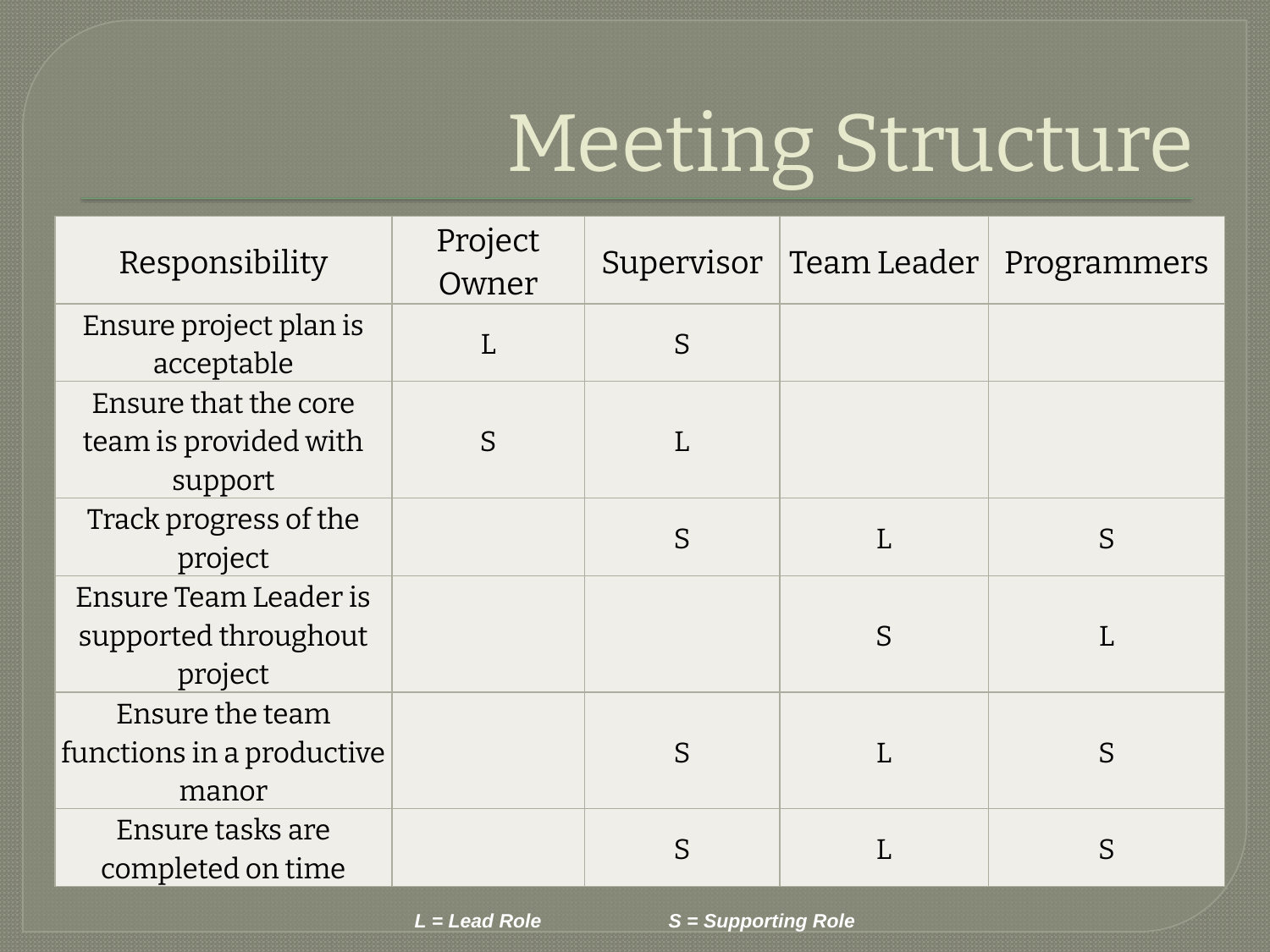

# Meeting Structure
| Responsibility | Project Owner | Supervisor | Team Leader | Programmers |
| --- | --- | --- | --- | --- |
| Ensure project plan is acceptable | L | S |  |  |
| Ensure that the core team is provided with support | S | L |  |  |
| Track progress of the project |  | S | L | S |
| Ensure Team Leader is supported throughout project |  |  | S | L |
| Ensure the team functions in a productive manor |  | S | L | S |
| Ensure tasks are completed on time |  | S | L | S |
L = Lead Role 	S = Supporting Role